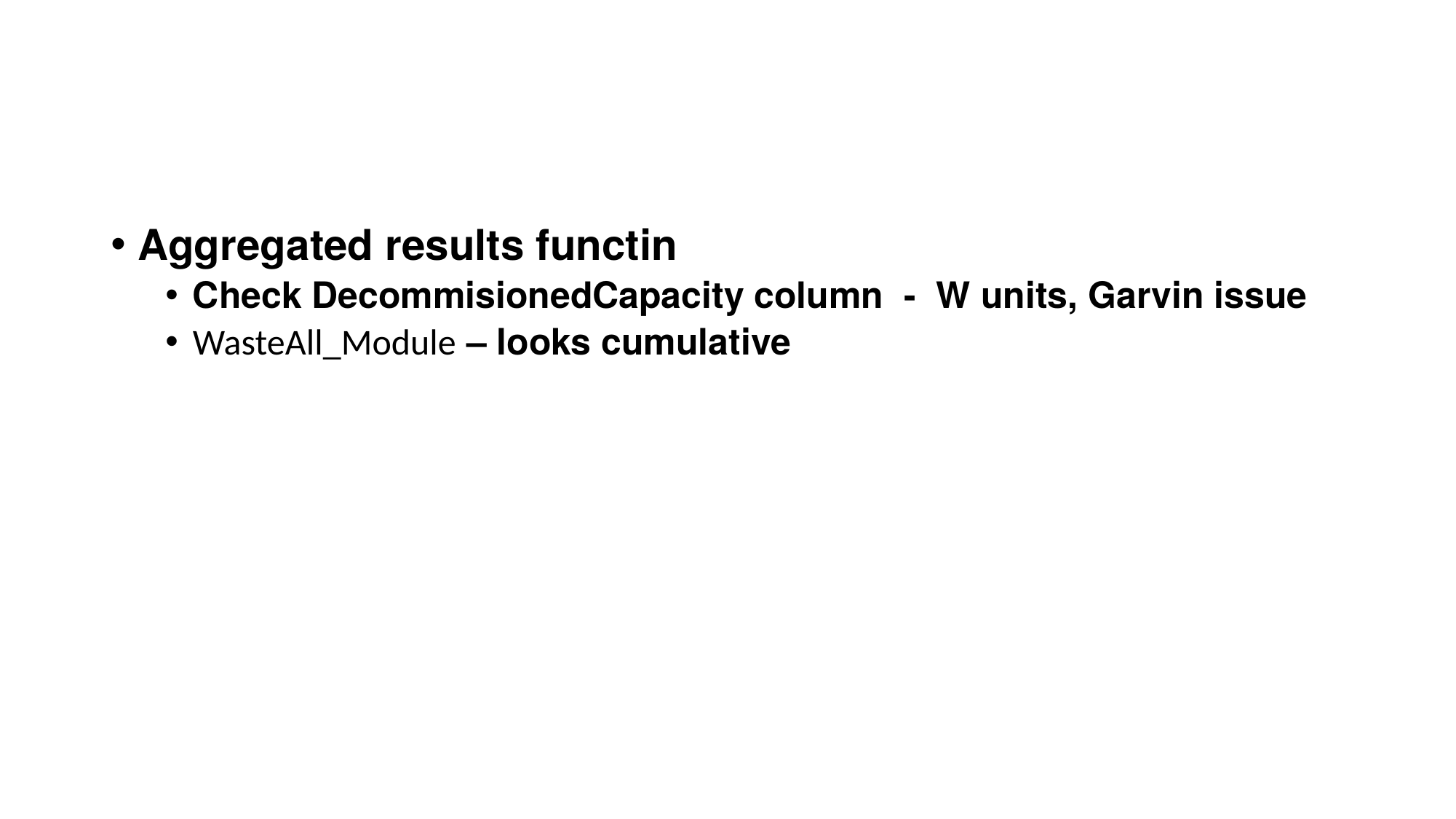

#
Aggregated results functin
Check DecommisionedCapacity column  -  W units, Garvin issue
WasteAll_Module – looks cumulative